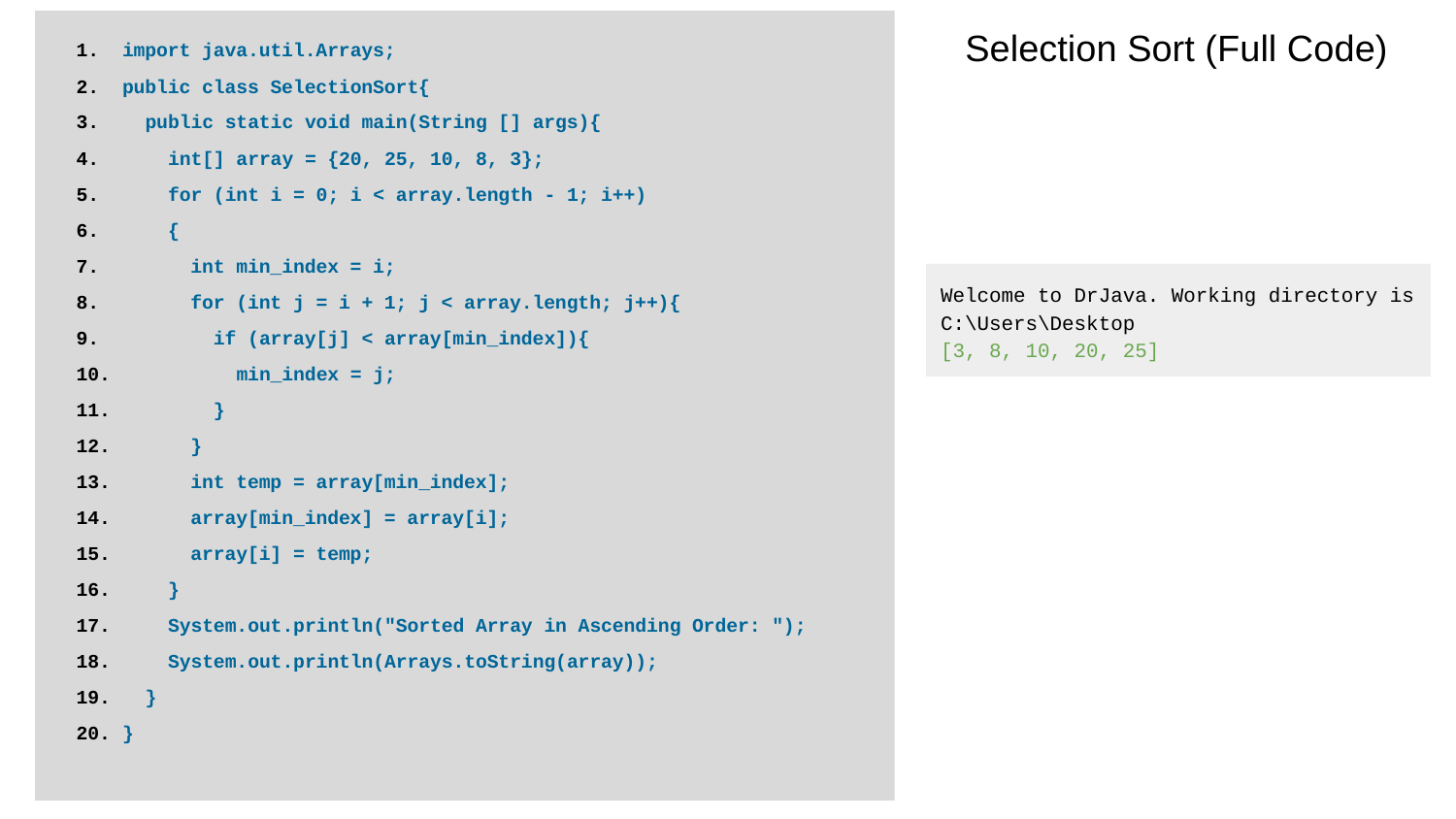

import java.util.Arrays;
public class SelectionSort{
  public static void main(String [] args){
    int[] array = {20, 25, 10, 8, 3};
    for (int i = 0; i < array.length - 1; i++)
    {
      int min_index = i;
      for (int j = i + 1; j < array.length; j++){
        if (array[j] < array[min_index]){
          min_index = j;
        }
      }
      int temp = array[min_index];
      array[min_index] = array[i];
      array[i] = temp;
    }
    System.out.println("Sorted Array in Ascending Order: ");
    System.out.println(Arrays.toString(array));
  }
}
# Selection Sort (Full Code)
Welcome to DrJava. Working directory is C:\Users\Desktop
[3, 8, 10, 20, 25]